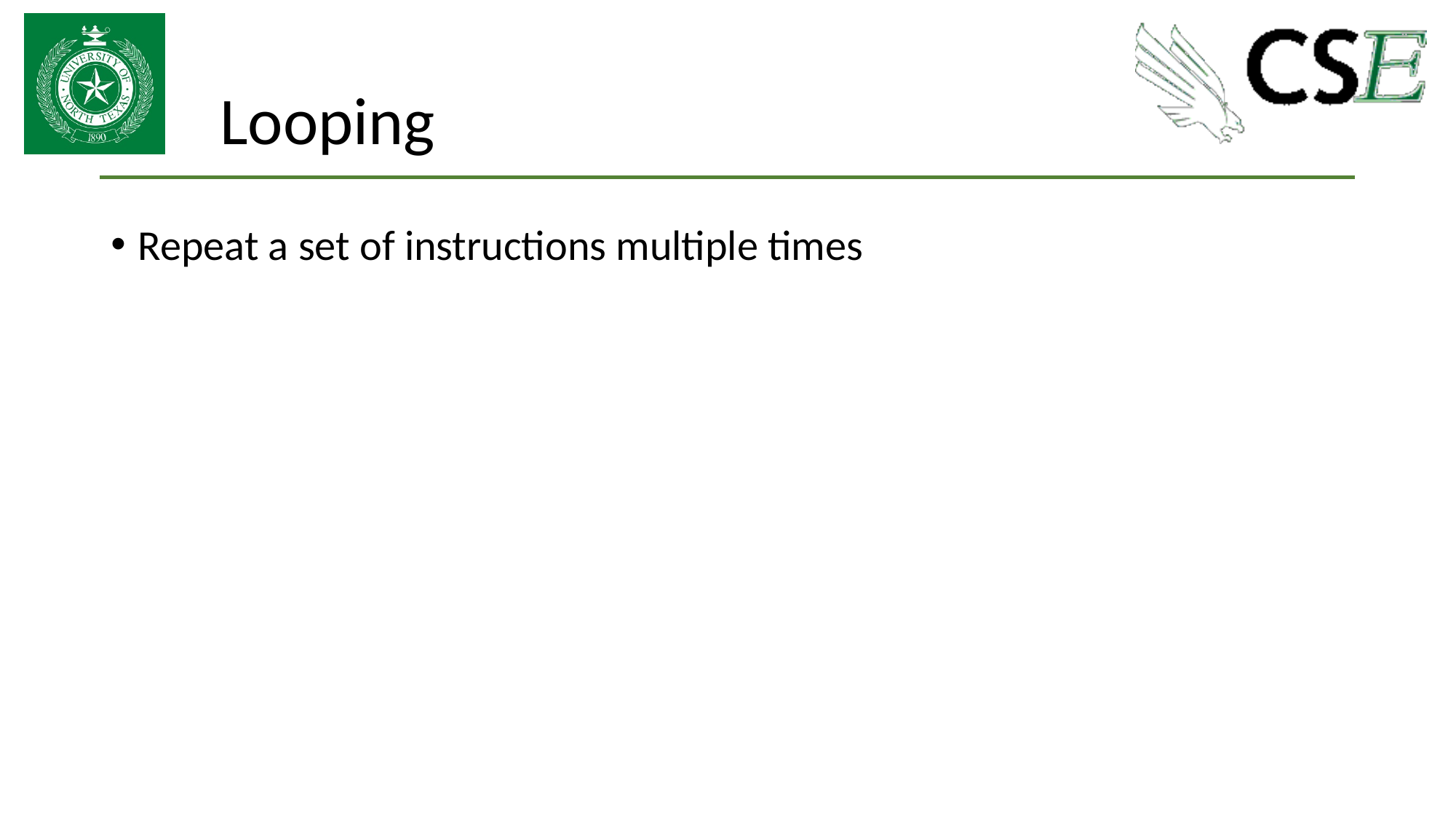

# Looping
Repeat a set of instructions multiple times